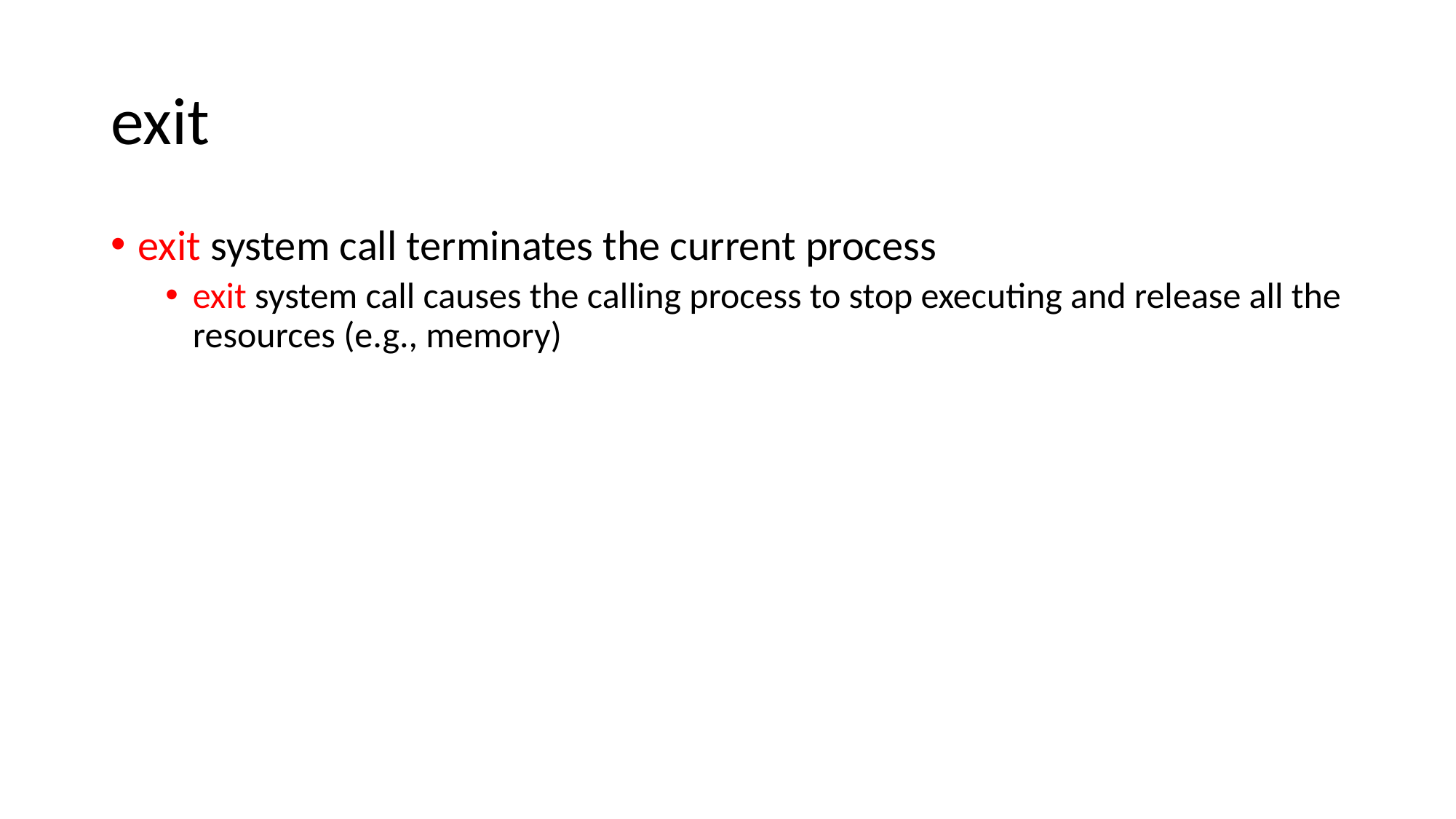

# exit
exit system call terminates the current process
exit system call causes the calling process to stop executing and release all the resources (e.g., memory)